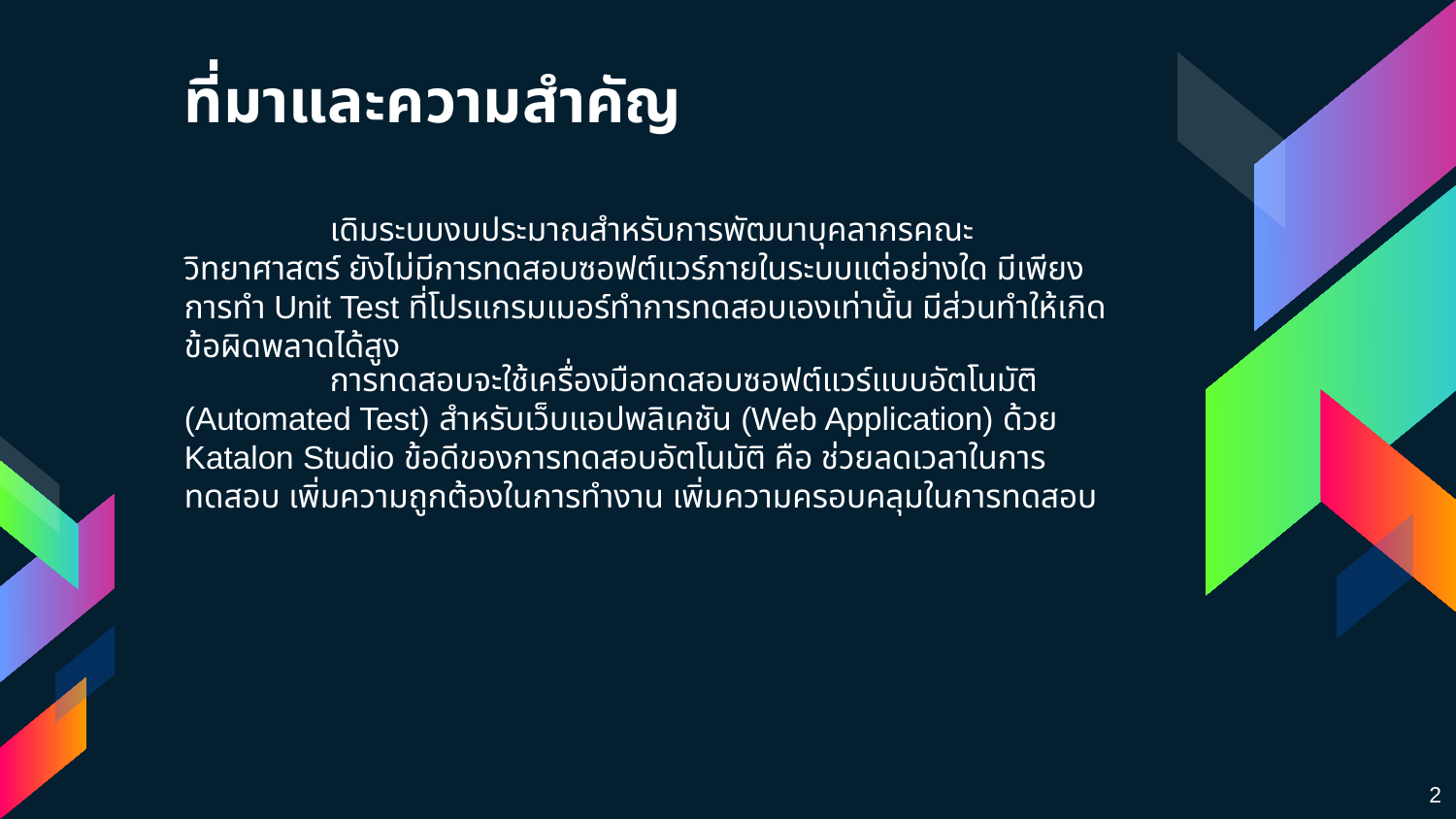

# ที่มาและความสำคัญ
	เดิมระบบงบประมาณสำหรับการพัฒนาบุคลากรคณะวิทยาศาสตร์ ยังไม่มีการทดสอบซอฟต์แวร์ภายในระบบแต่อย่างใด มีเพียงการทำ Unit Test ที่โปรแกรมเมอร์ทำการทดสอบเองเท่านั้น มีส่วนทำให้เกิดข้อผิดพลาดได้สูง
	การทดสอบจะใช้เครื่องมือทดสอบซอฟต์แวร์แบบอัตโนมัติ (Automated Test) สำหรับเว็บแอปพลิเคชัน (Web Application) ด้วย Katalon Studio ข้อดีของการทดสอบอัตโนมัติ คือ ช่วยลดเวลาในการทดสอบ เพิ่มความถูกต้องในการทำงาน เพิ่มความครอบคลุมในการทดสอบ
2